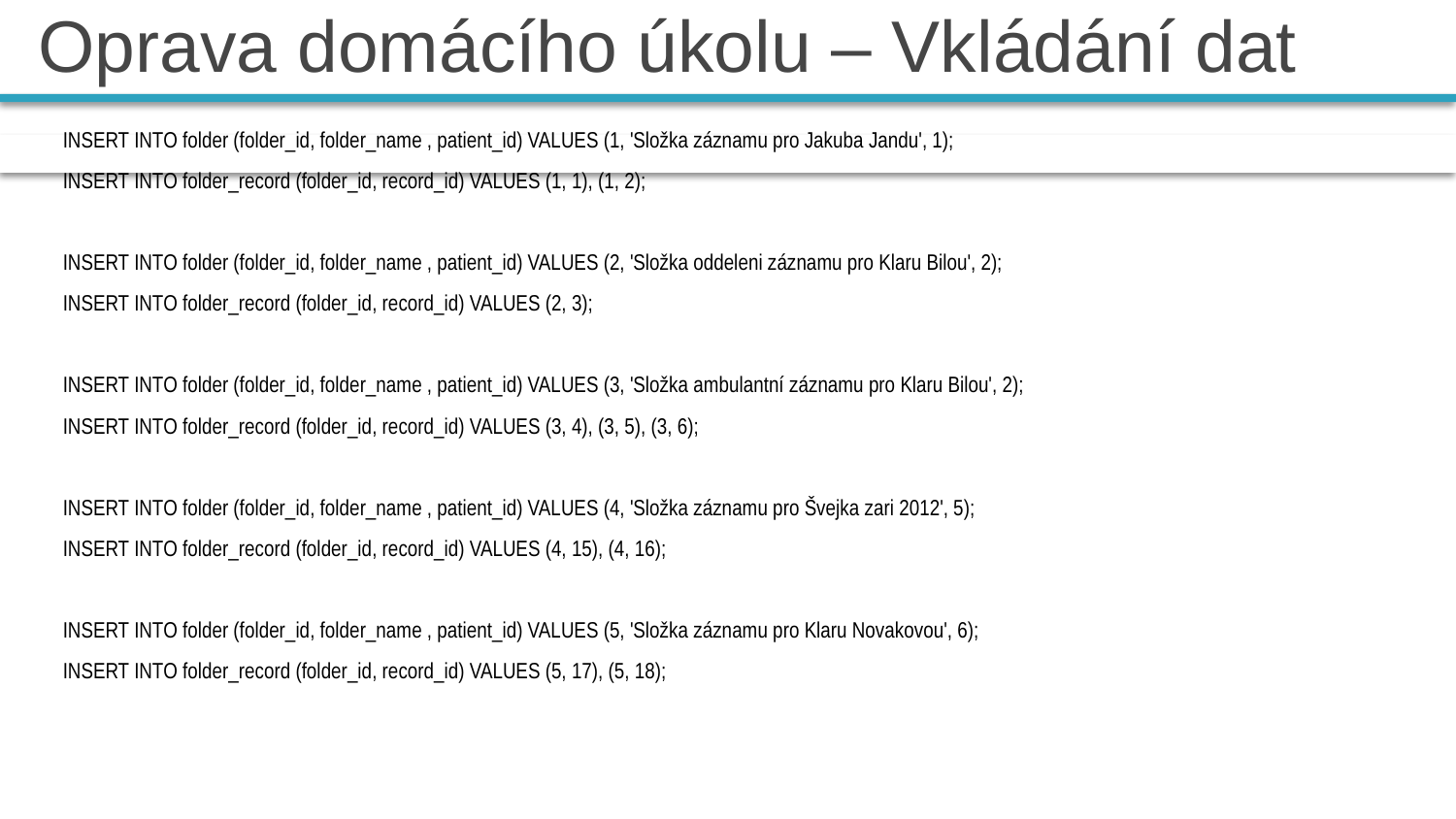

# Oprava domácího úkolu – Vkládání dat
INSERT INTO folder (folder_id, folder_name , patient_id) VALUES (1, 'Složka záznamu pro Jakuba Jandu', 1);
INSERT INTO folder_record (folder_id, record_id) VALUES (1, 1), (1, 2);

INSERT INTO folder (folder_id, folder_name , patient_id) VALUES (2, 'Složka oddeleni záznamu pro Klaru Bilou', 2);
INSERT INTO folder_record (folder_id, record_id) VALUES (2, 3);

INSERT INTO folder (folder_id, folder_name , patient_id) VALUES (3, 'Složka ambulantní záznamu pro Klaru Bilou', 2);
INSERT INTO folder_record (folder_id, record_id) VALUES (3, 4), (3, 5), (3, 6);

INSERT INTO folder (folder_id, folder_name , patient_id) VALUES (4, 'Složka záznamu pro Švejka zari 2012', 5);
INSERT INTO folder_record (folder_id, record_id) VALUES (4, 15), (4, 16);

INSERT INTO folder (folder_id, folder_name , patient_id) VALUES (5, 'Složka záznamu pro Klaru Novakovou', 6);
INSERT INTO folder_record (folder_id, record_id) VALUES (5, 17), (5, 18);